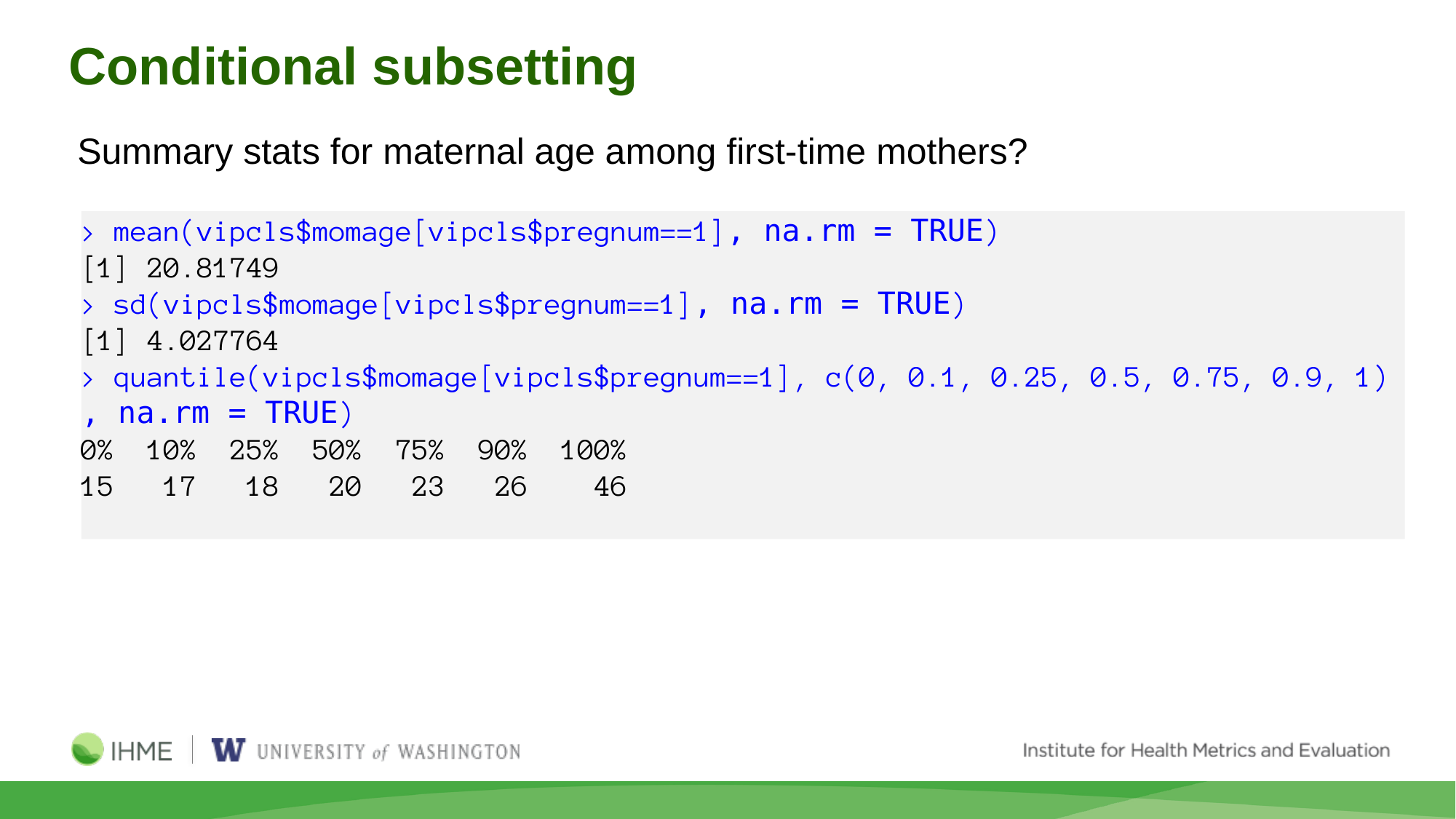

# Conditional subsetting
Summary stats for maternal age among first-time mothers?
> mean(vipcls$momage[vipcls$pregnum==1], na.rm = TRUE)
[1] 20.81749
> sd(vipcls$momage[vipcls$pregnum==1], na.rm = TRUE)
[1] 4.027764
> quantile(vipcls$momage[vipcls$pregnum==1], c(0, 0.1, 0.25, 0.5, 0.75, 0.9, 1) , na.rm = TRUE)
0%  10%  25%  50%  75%  90%  100%
15   17   18   20   23   26    46